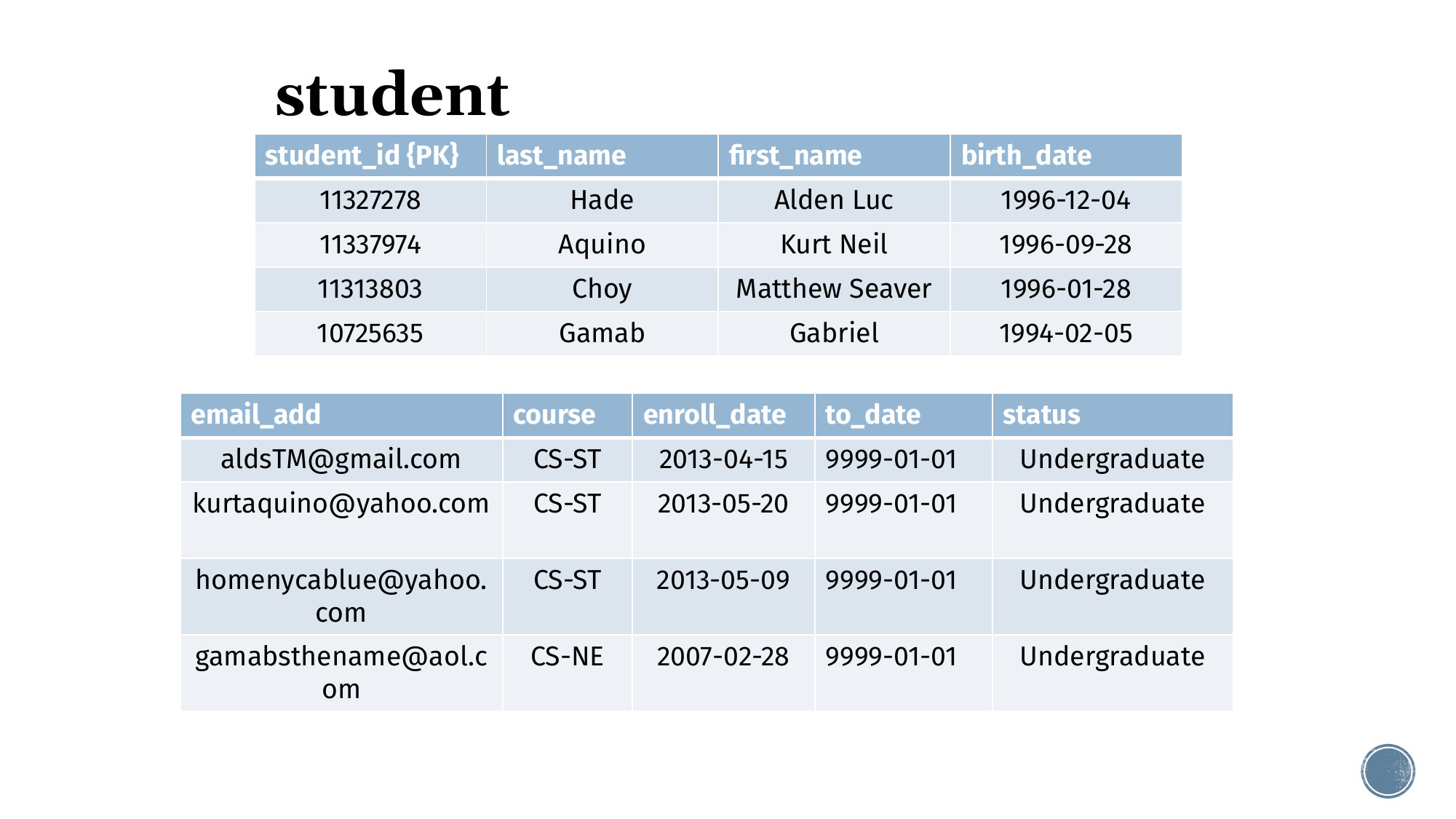

# student
| student\_id {PK} | last\_name | first\_name | birth\_date |
| --- | --- | --- | --- |
| 11327278 | Hade | Alden Luc | 1996-12-04 |
| 11337974 | Aquino | Kurt Neil | 1996-09-28 |
| 11313803 | Choy | Matthew Seaver | 1996-01-28 |
| 10725635 | Gamab | Gabriel | 1994-02-05 |
| email\_add | course | enroll\_date | to\_date | status |
| --- | --- | --- | --- | --- |
| aldsTM@gmail.com | CS-ST | 2013-04-15 | 9999-01-01 | Undergraduate |
| kurtaquino@yahoo.com | CS-ST | 2013-05-20 | 9999-01-01 | Undergraduate |
| homenycablue@yahoo.com | CS-ST | 2013-05-09 | 9999-01-01 | Undergraduate |
| gamabsthename@aol.com | CS-NE | 2007-02-28 | 9999-01-01 | Undergraduate |